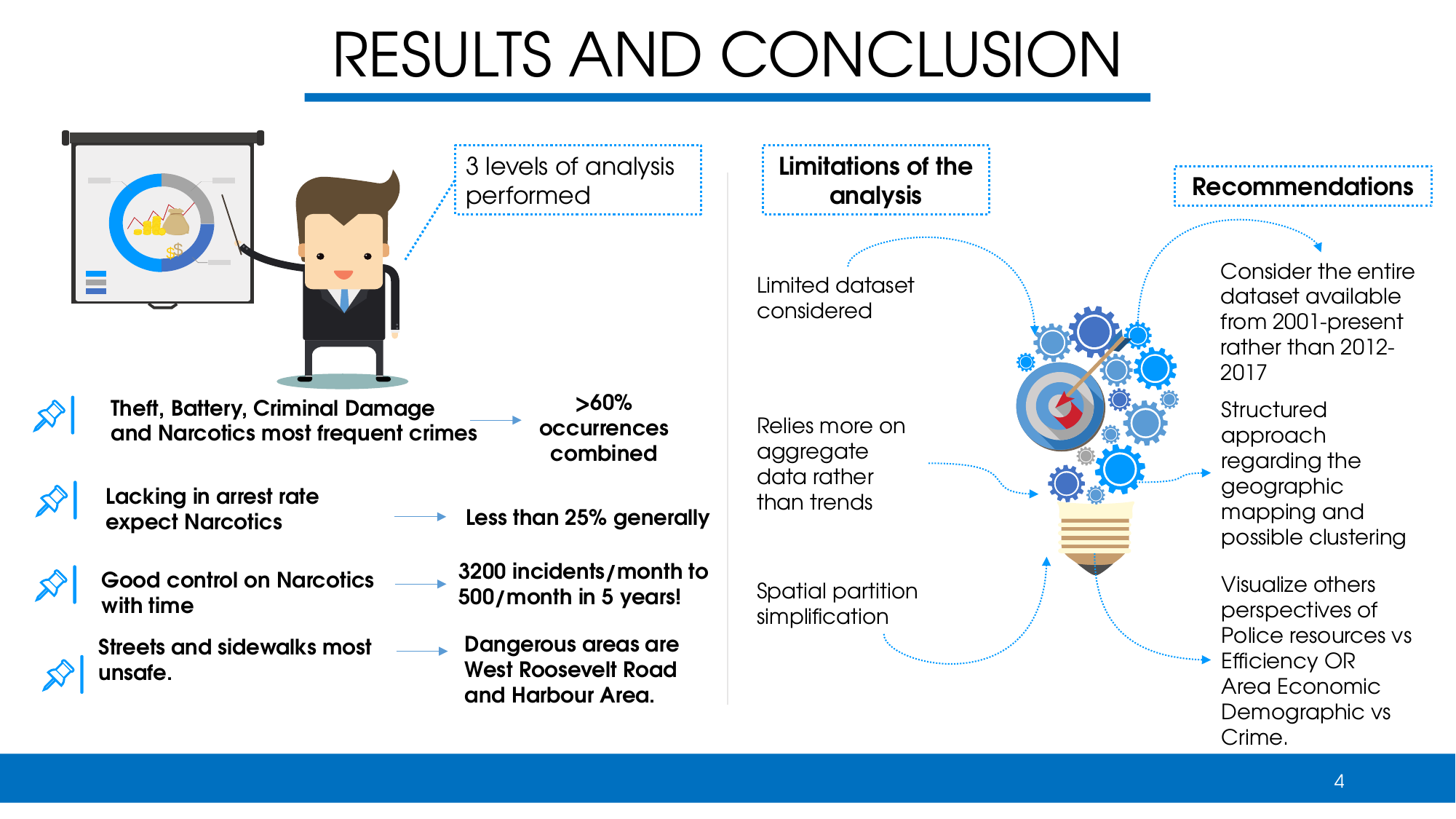

RESULTS AND CONCLUSION

$

$

3 levels of analysis performed
Limitations of the analysis
Recommendations
Consider the entire dataset available from 2001-present rather than 2012-2017
Limited dataset considered

>60% occurrences combined
Theft, Battery, Criminal Damage and Narcotics most frequent crimes
Structured approach regarding the geographic mapping and possible clustering

Relies more on aggregate data rather than trends
Lacking in arrest rate expect Narcotics

Less than 25% generally
3200 incidents/month to 500/month in 5 years!
Good control on Narcotics with time

Visualize others perspectives of Police resources vs Efficiency OR
Area Economic Demographic vs Crime.
Spatial partition simplification
Dangerous areas are West Roosevelt Road and Harbour Area.

Streets and sidewalks most unsafe.

4